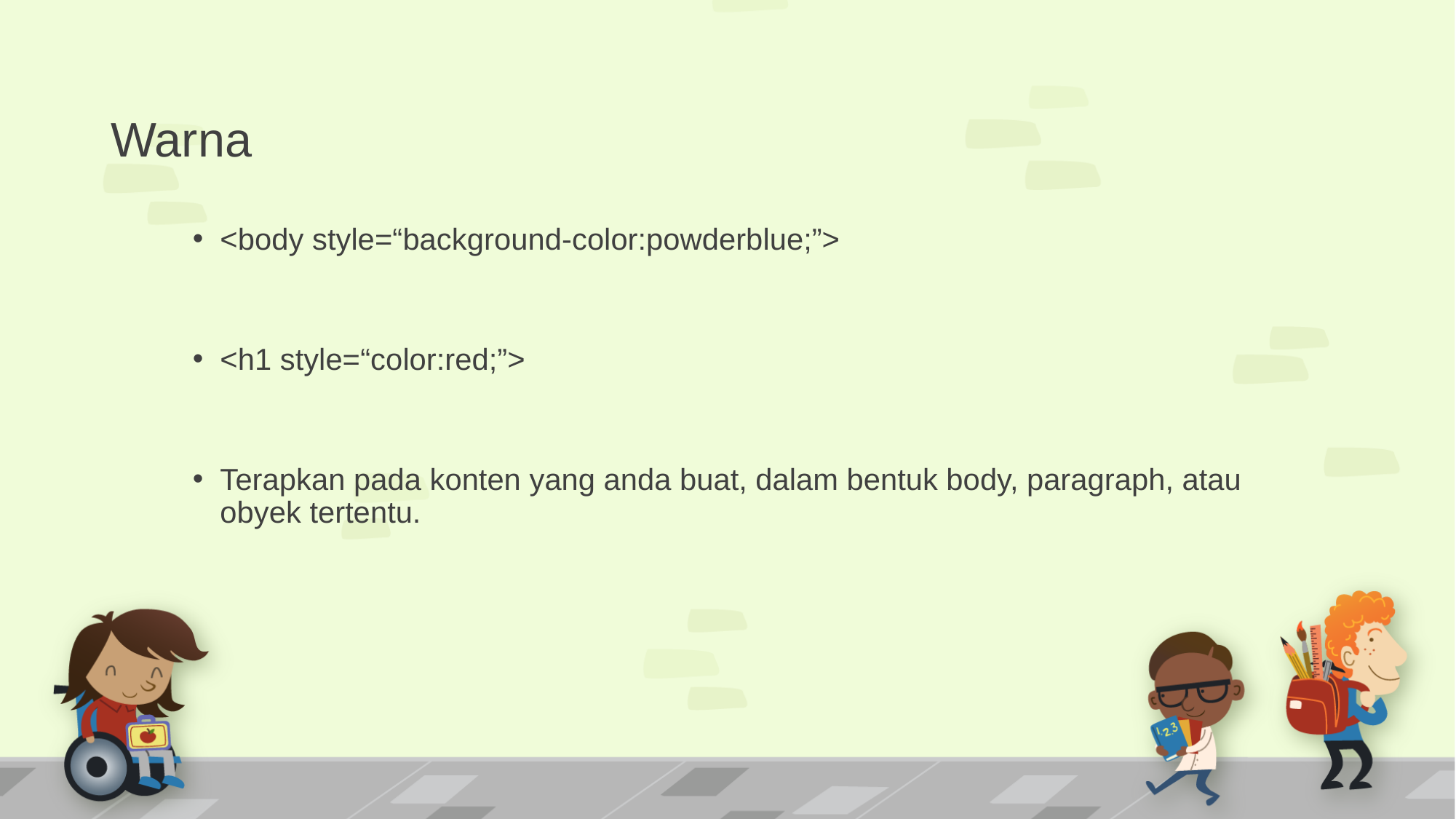

# Warna
<body style=“background-color:powderblue;”>

<h1 style=“color:red;”>

Terapkan pada konten yang anda buat, dalam bentuk body, paragraph, atau obyek tertentu.